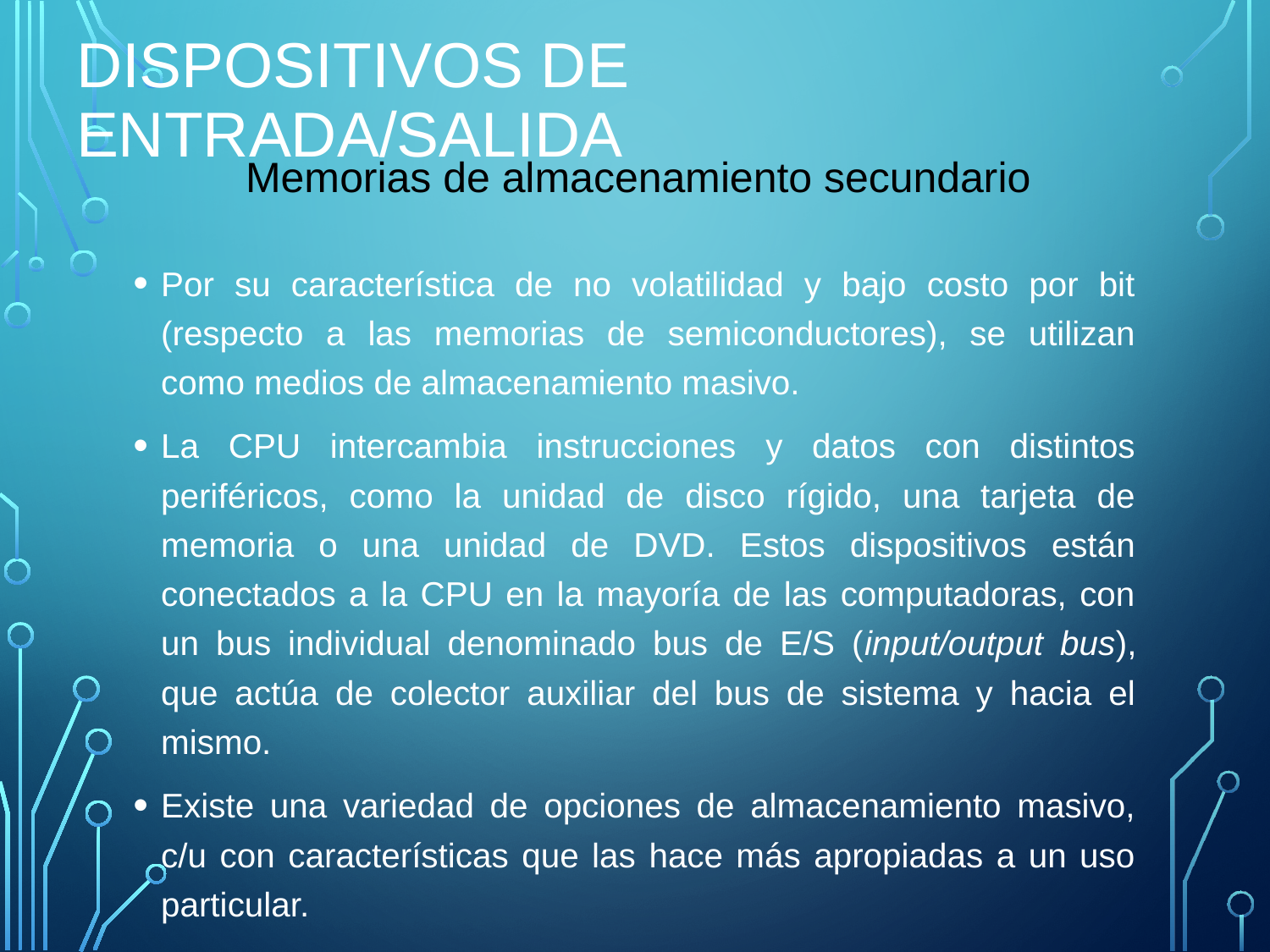

# Dispositivos de entrada/salida
Memorias de almacenamiento secundario
Por su característica de no volatilidad y bajo costo por bit (respecto a las memorias de semiconductores), se utilizan como medios de almacenamiento masivo.
La CPU intercambia instrucciones y datos con distintos periféricos, como la unidad de disco rígido, una tarjeta de memoria o una unidad de DVD. Estos dispositivos están conectados a la CPU en la mayoría de las computadoras, con un bus individual denominado bus de E/S (input/output bus), que actúa de colector auxiliar del bus de sistema y hacia el mismo.
Existe una variedad de opciones de almacenamiento masivo, c/u con características que las hace más apropiadas a un uso particular.